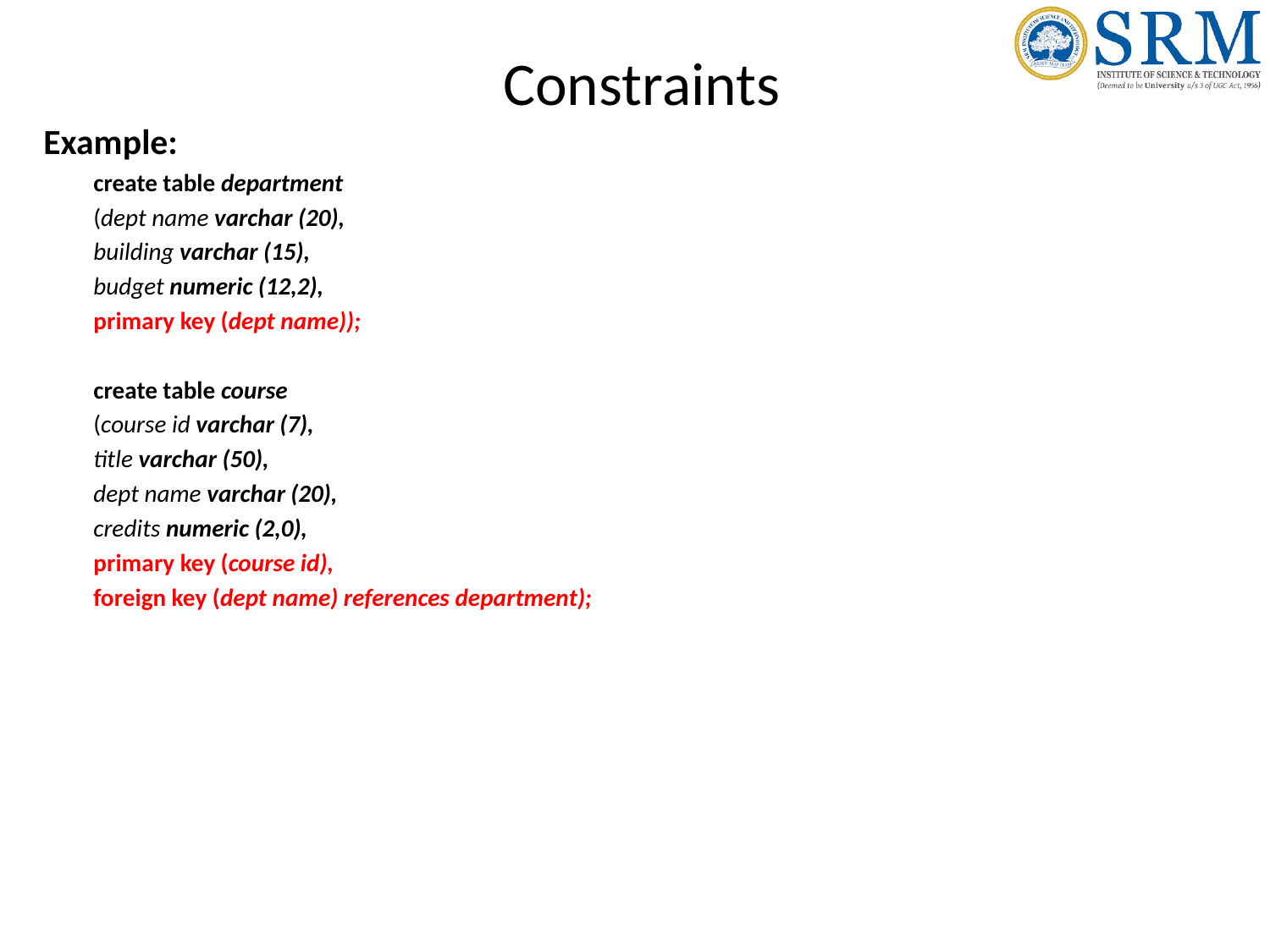

# Constraints
Example:
create table department
(dept name varchar (20),
building varchar (15),
budget numeric (12,2),
primary key (dept name));

create table course
(course id varchar (7),
title varchar (50),
dept name varchar (20),
credits numeric (2,0),
primary key (course id),
foreign key (dept name) references department);